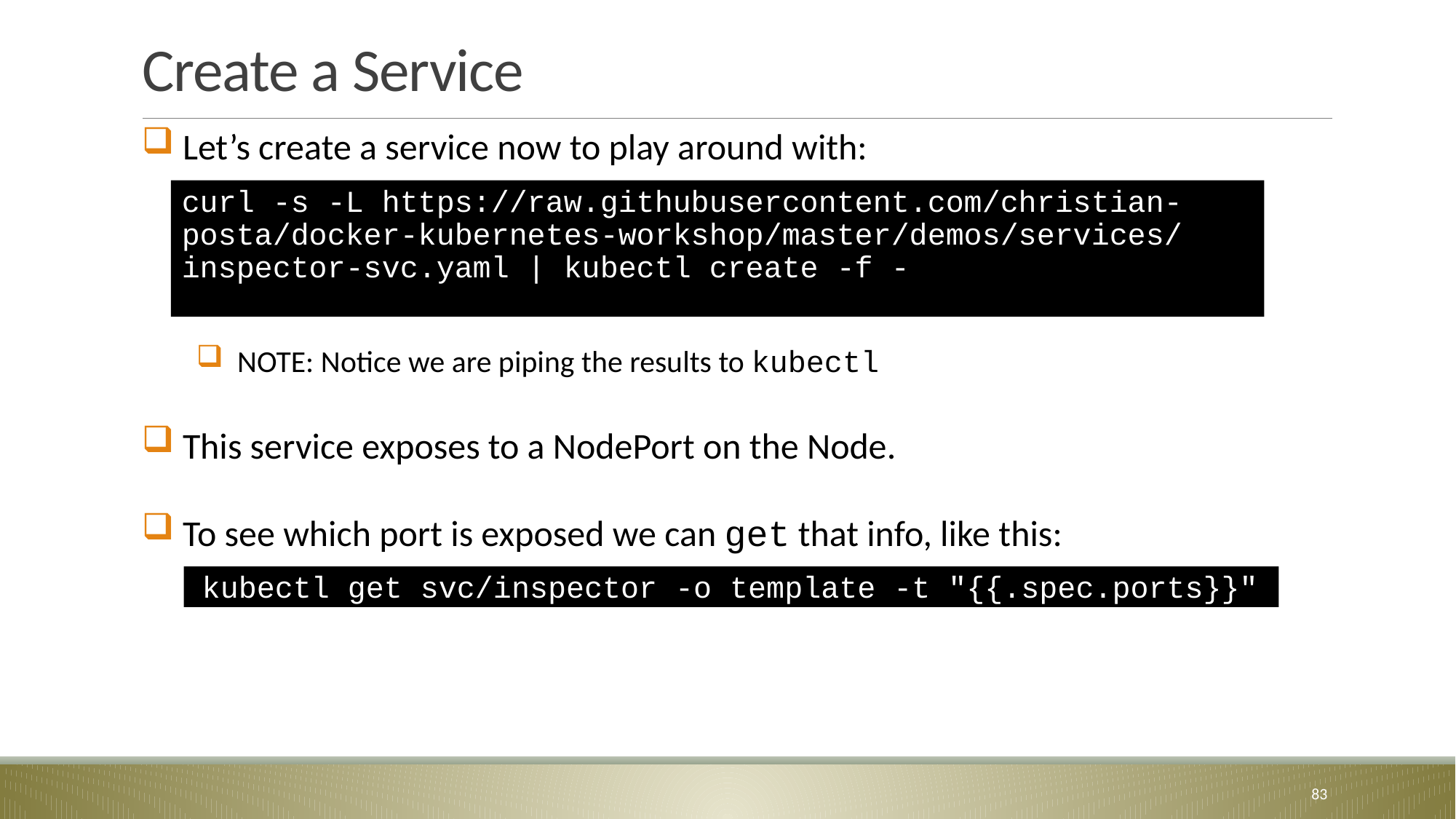

# Create a Service
Let’s create a service now to play around with:

NOTE: Notice we are piping the results to kubectl

This service exposes to a NodePort on the Node.

To see which port is exposed we can get that info, like this:

curl -s -L https://raw.githubusercontent.com/christian-posta/docker-kubernetes-workshop/master/demos/services/inspector-svc.yaml | kubectl create -f -
 kubectl get svc/inspector -o template -t "{{.spec.ports}}"

83